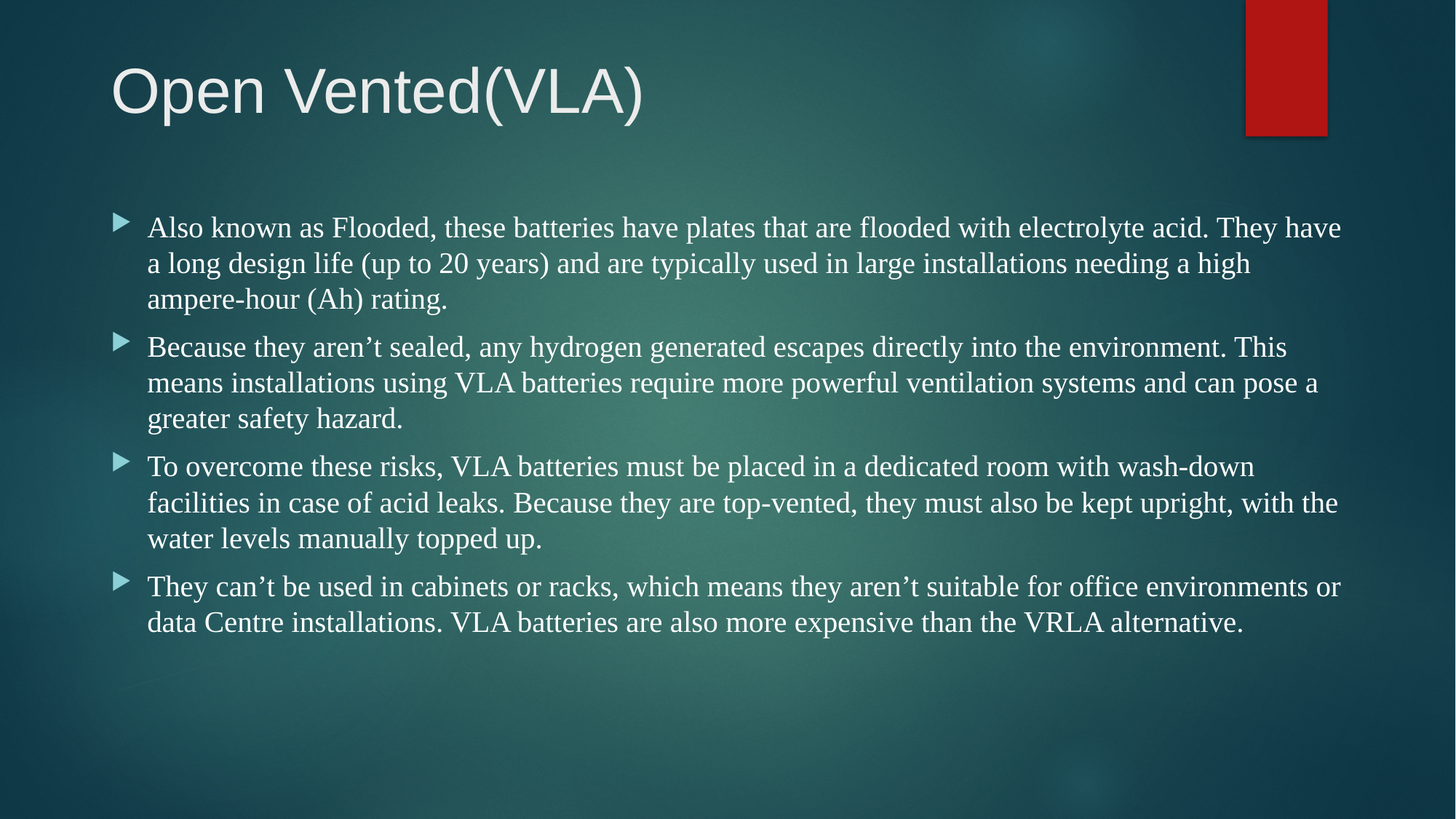

# Open Vented(VLA)

Also known as Flooded, these batteries have plates that are flooded with electrolyte acid. They have a long design life (up to 20 years) and are typically used in large installations needing a high ampere-hour (Ah) rating.
Because they aren’t sealed, any hydrogen generated escapes directly into the environment. This means installations using VLA batteries require more powerful ventilation systems and can pose a greater safety hazard.
To overcome these risks, VLA batteries must be placed in a dedicated room with wash-down facilities in case of acid leaks. Because they are top-vented, they must also be kept upright, with the water levels manually topped up.
They can’t be used in cabinets or racks, which means they aren’t suitable for office environments or data Centre installations. VLA batteries are also more expensive than the VRLA alternative.